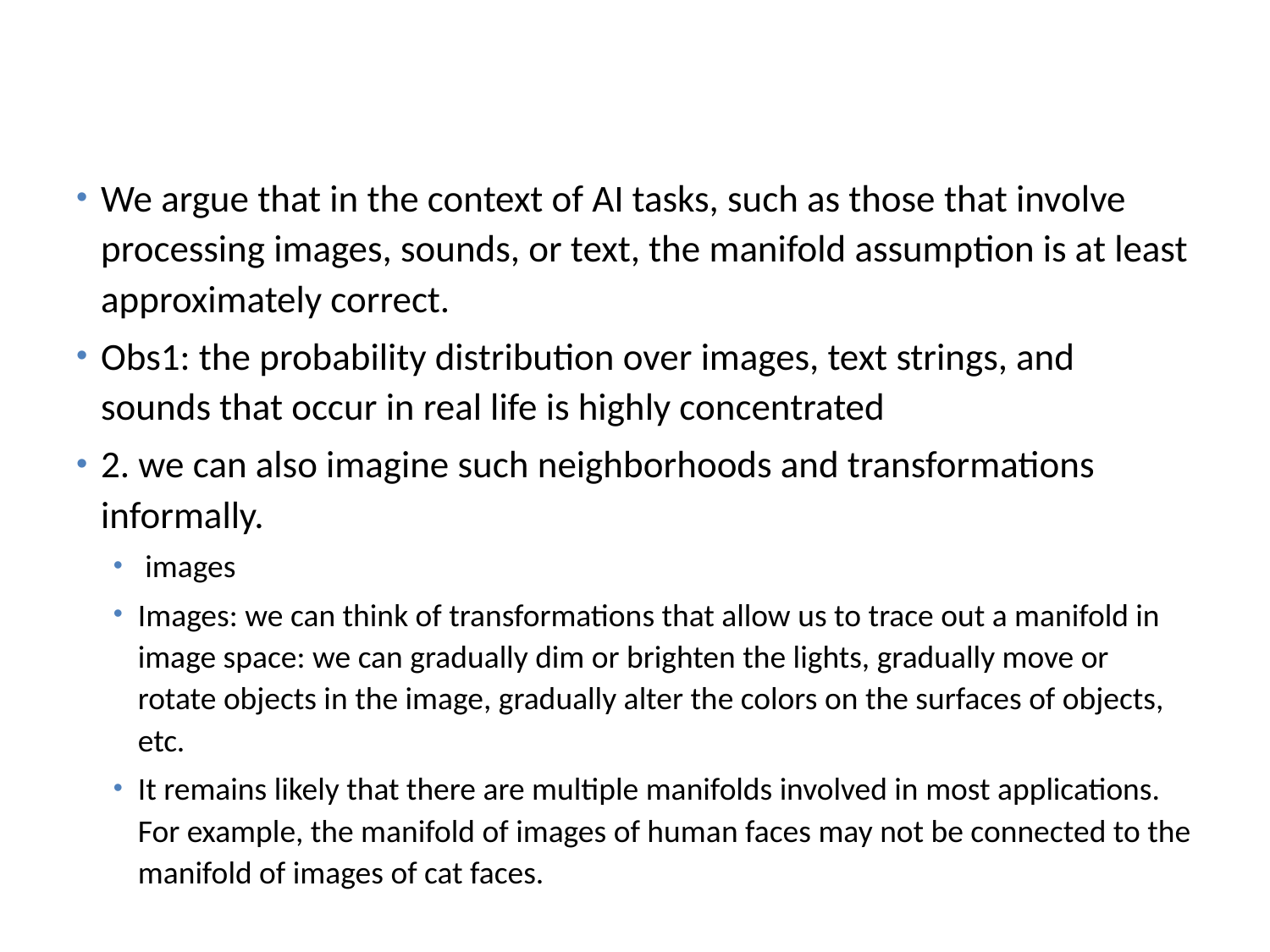

# Manifold hypothesis
We argue that in the context of AI tasks, such as those that involve processing images, sounds, or text, the manifold assumption is at least approximately correct.
Obs1: the probability distribution over images, text strings, and sounds that occur in real life is highly concentrated
2. we can also imagine such neighborhoods and transformations informally.
 images
Images: we can think of transformations that allow us to trace out a manifold in image space: we can gradually dim or brighten the lights, gradually move or rotate objects in the image, gradually alter the colors on the surfaces of objects, etc.
It remains likely that there are multiple manifolds involved in most applications. For example, the manifold of images of human faces may not be connected to the manifold of images of cat faces.